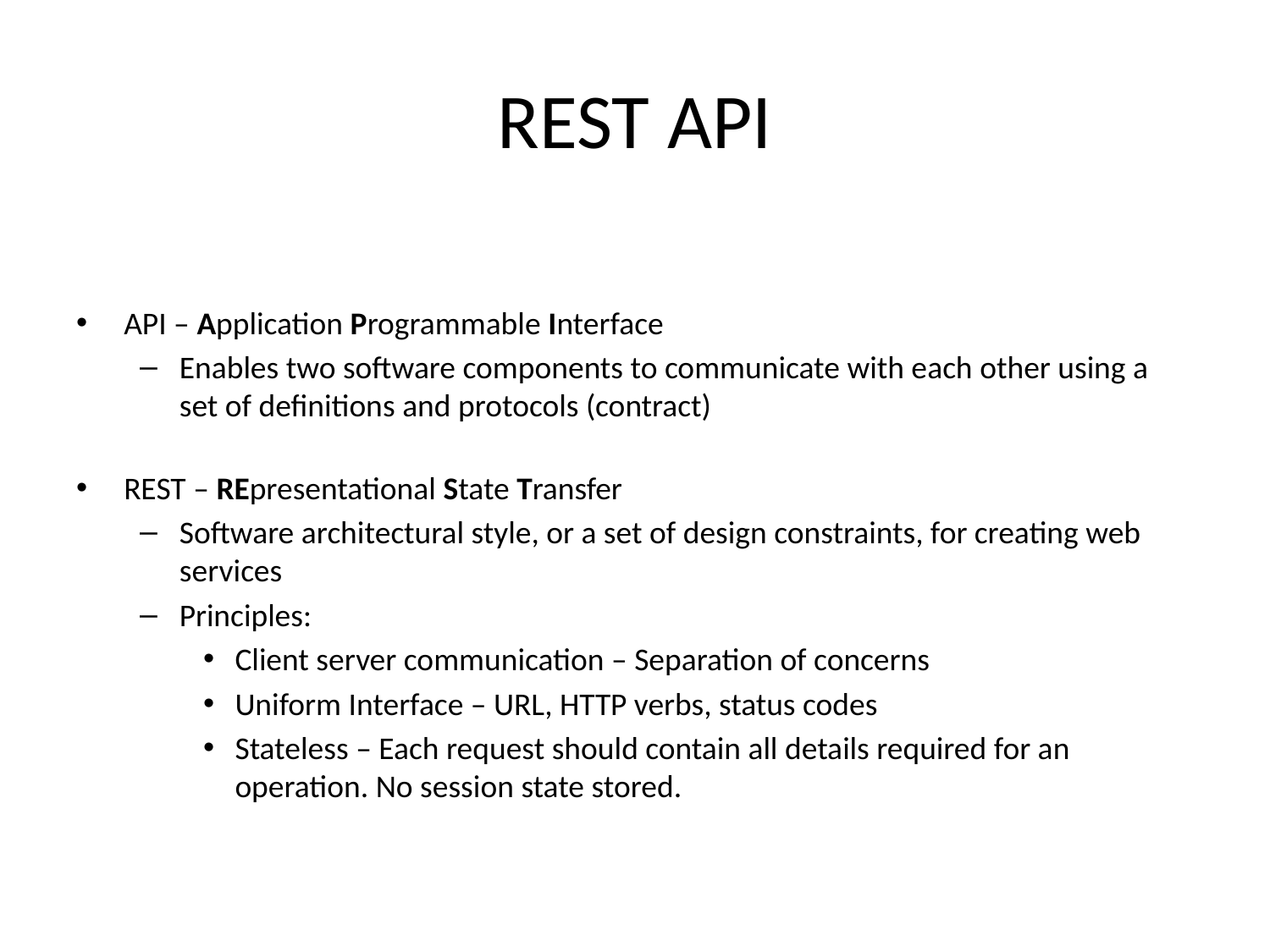

# REST API

API – Application Programmable Interface
Enables two software components to communicate with each other using a set of definitions and protocols (contract)
REST – REpresentational State Transfer
Software architectural style, or a set of design constraints, for creating web services
Principles:
Client server communication – Separation of concerns
Uniform Interface – URL, HTTP verbs, status codes
Stateless – Each request should contain all details required for an operation. No session state stored.